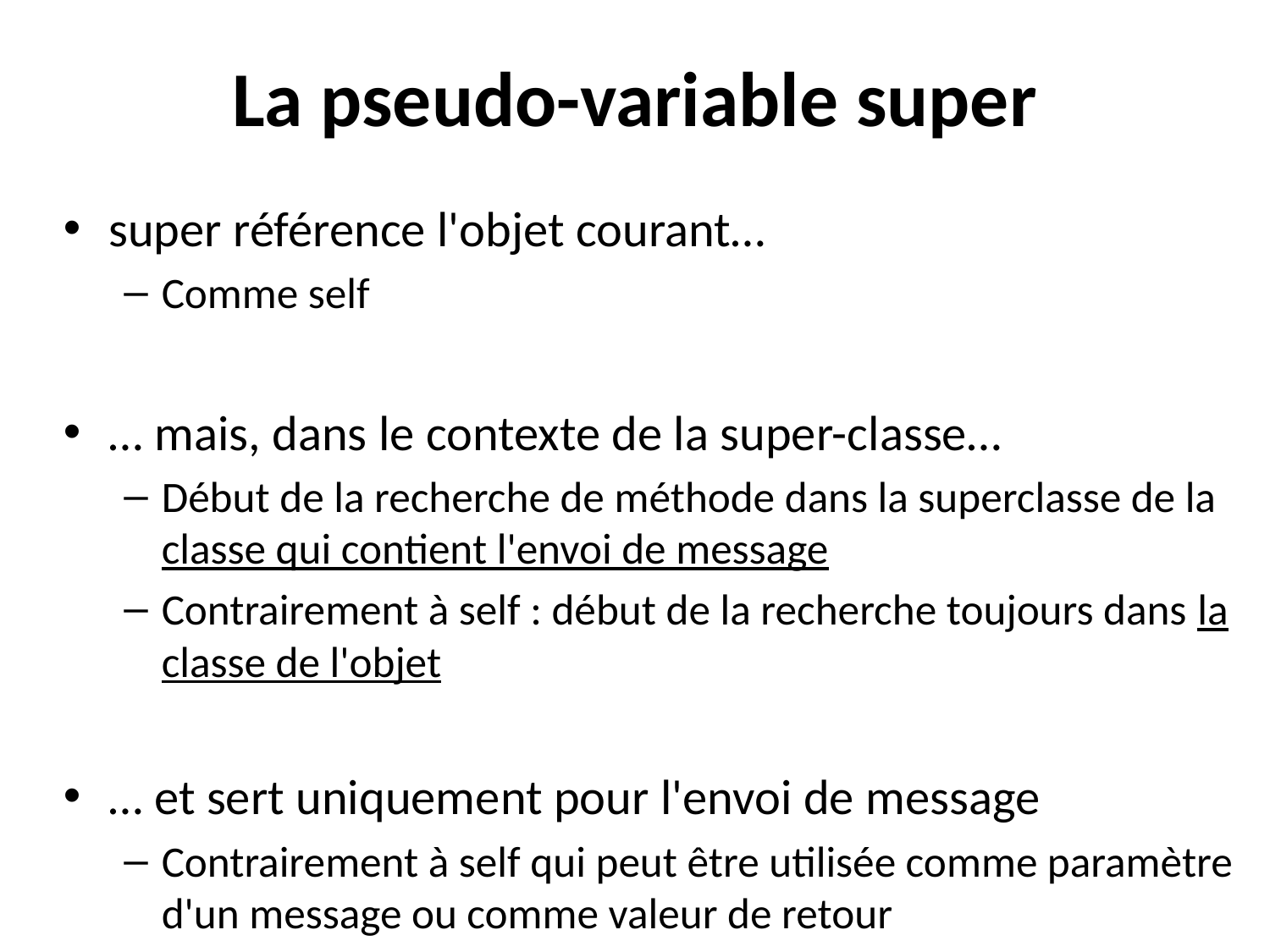

# La pseudo-variable super
super référence l'objet courant…
Comme self

… mais, dans le contexte de la super-classe…
Début de la recherche de méthode dans la superclasse de la classe qui contient l'envoi de message
Contrairement à self : début de la recherche toujours dans la classe de l'objet

… et sert uniquement pour l'envoi de message
Contrairement à self qui peut être utilisée comme paramètre d'un message ou comme valeur de retour